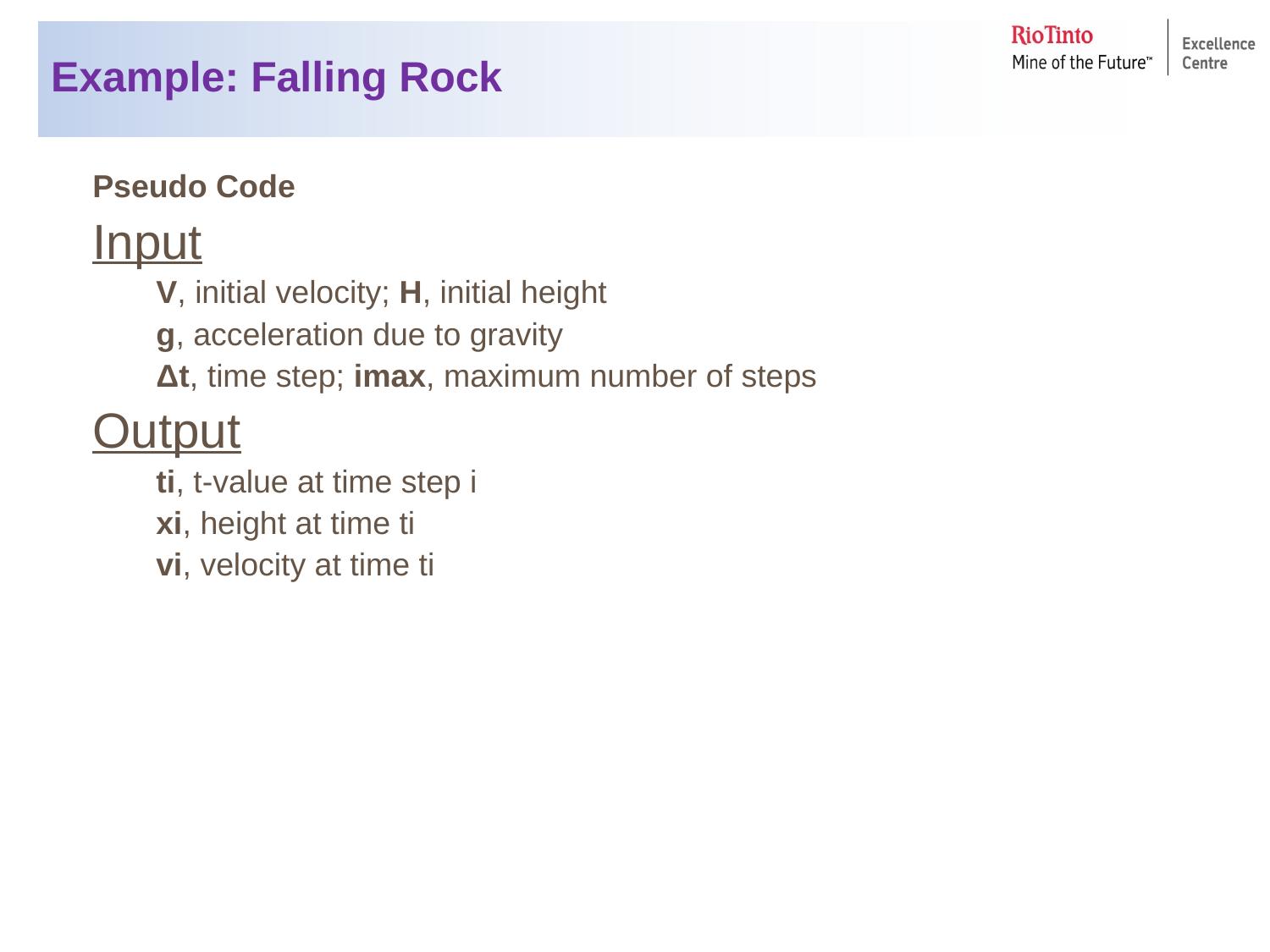

# Example: Falling Rock
Pseudo Code
Input
V, initial velocity; H, initial height
g, acceleration due to gravity
Δt, time step; imax, maximum number of steps
Output
ti, t-value at time step i
xi, height at time ti
vi, velocity at time ti